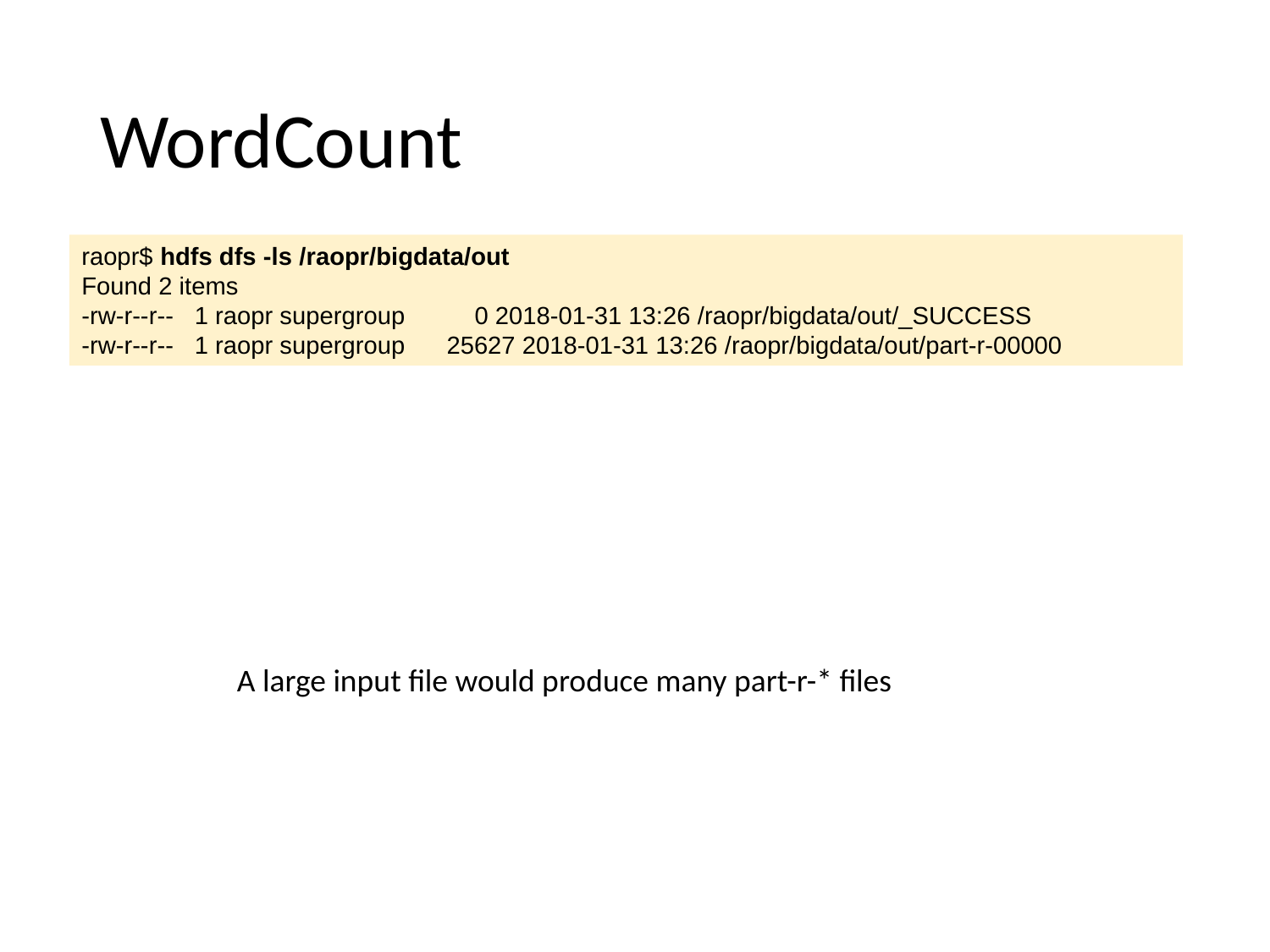

# WordCount
raopr$ hdfs dfs -ls /raopr/bigdata/out
Found 2 items
-rw-r--r--   1 raopr supergroup          0 2018-01-31 13:26 /raopr/bigdata/out/_SUCCESS
-rw-r--r--   1 raopr supergroup      25627 2018-01-31 13:26 /raopr/bigdata/out/part-r-00000
A large input file would produce many part-r-* files